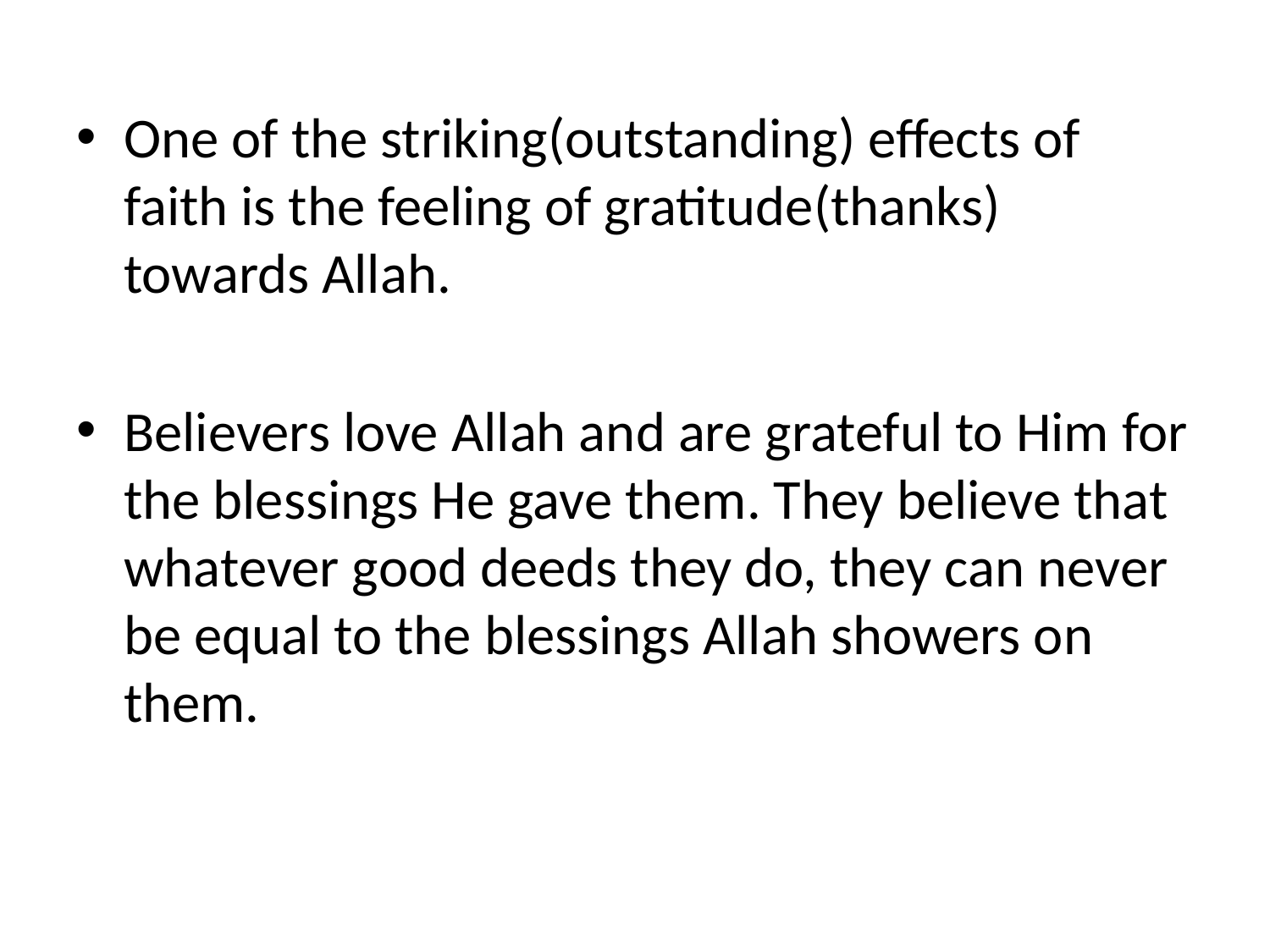

One of the striking(outstanding) effects of faith is the feeling of gratitude(thanks) towards Allah.

Believers love Allah and are grateful to Him for the blessings He gave them. They believe that whatever good deeds they do, they can never be equal to the blessings Allah showers on them.